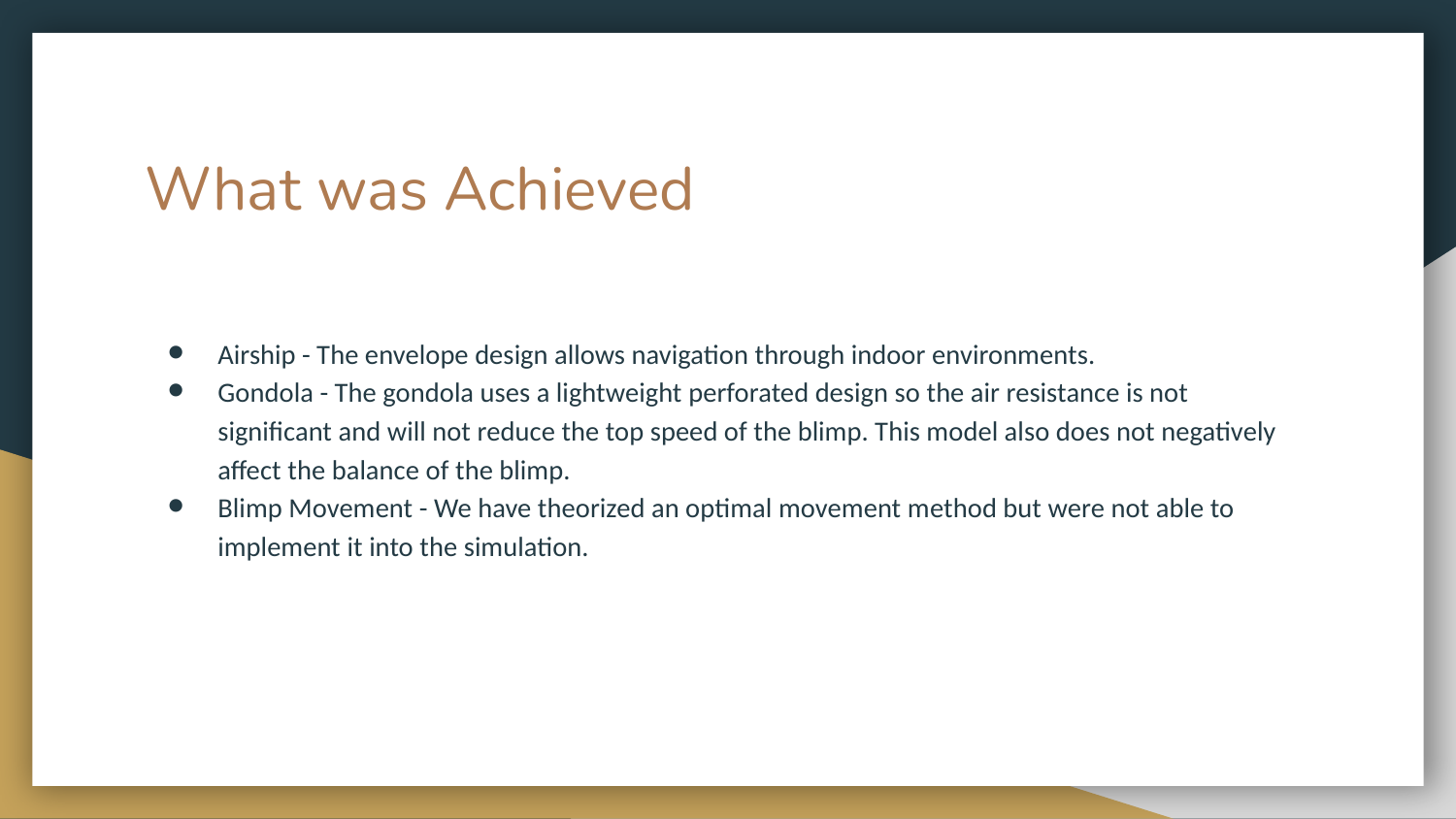

# What was Achieved
Airship - The envelope design allows navigation through indoor environments.
Gondola - The gondola uses a lightweight perforated design so the air resistance is not significant and will not reduce the top speed of the blimp. This model also does not negatively affect the balance of the blimp.
Blimp Movement - We have theorized an optimal movement method but were not able to implement it into the simulation.